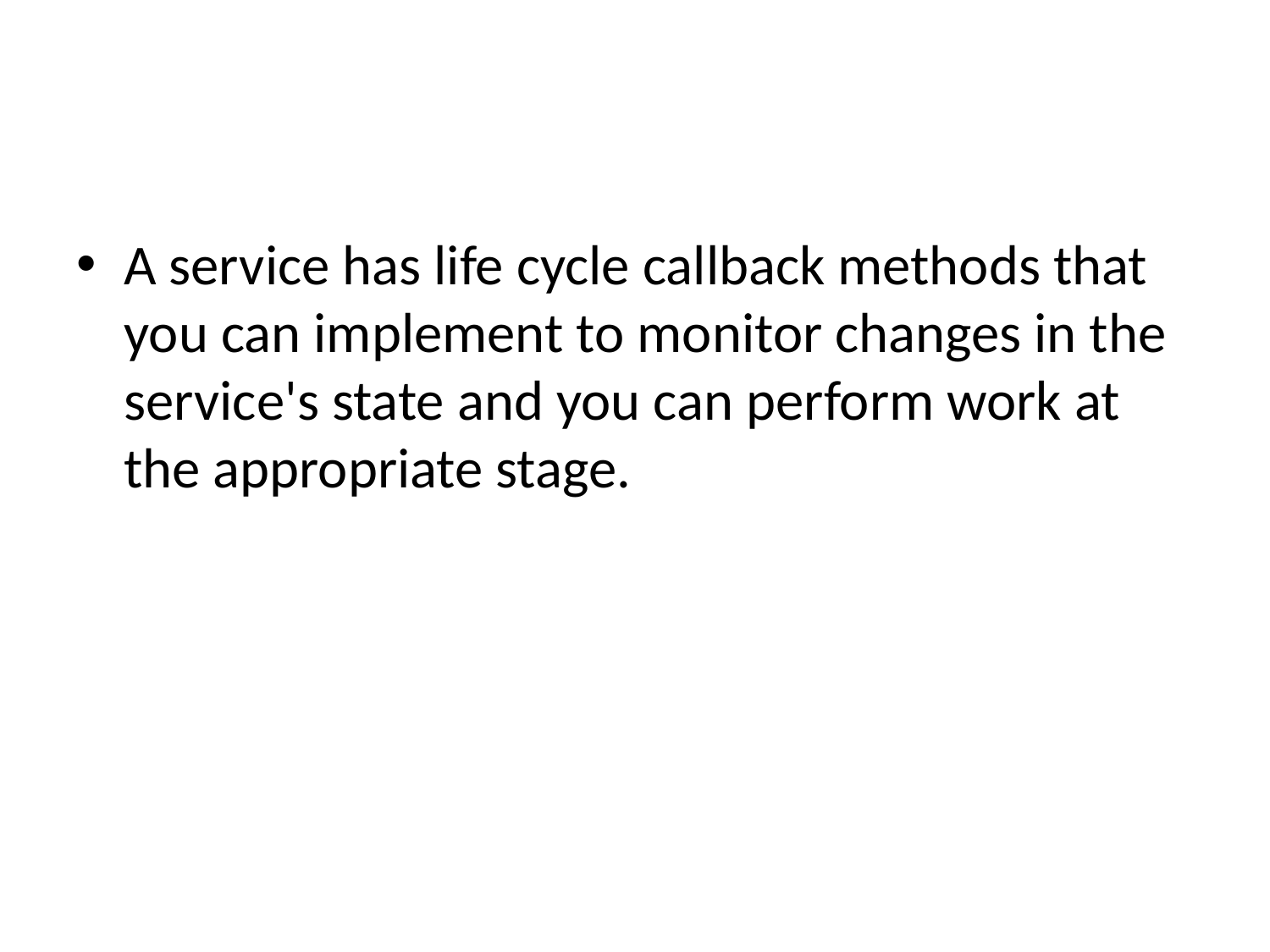

#
A service has life cycle callback methods that you can implement to monitor changes in the service's state and you can perform work at the appropriate stage.